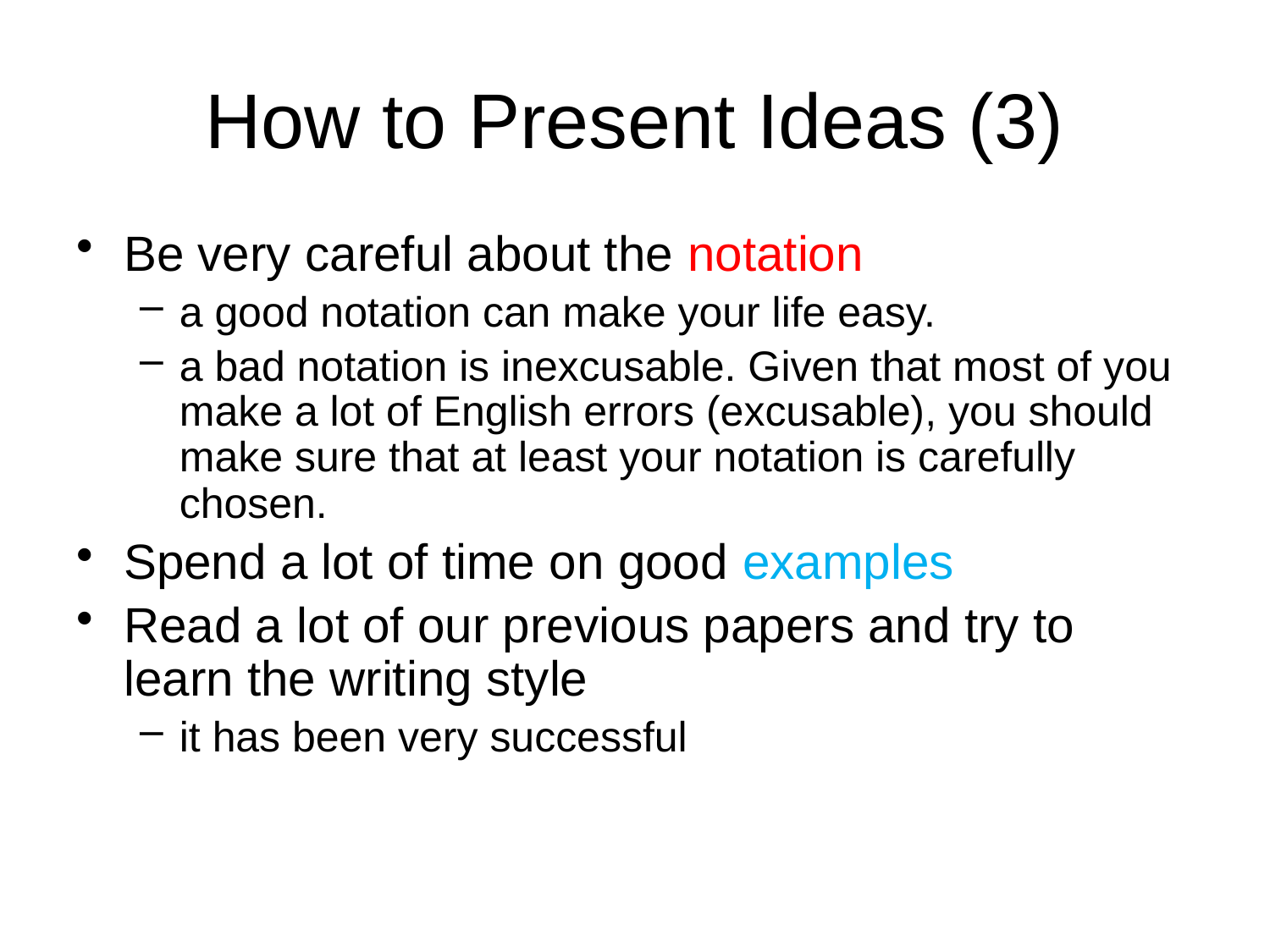

# How to Present Ideas (3)
Be very careful about the notation
a good notation can make your life easy.
a bad notation is inexcusable. Given that most of you make a lot of English errors (excusable), you should make sure that at least your notation is carefully chosen.
Spend a lot of time on good examples
Read a lot of our previous papers and try to learn the writing style
it has been very successful